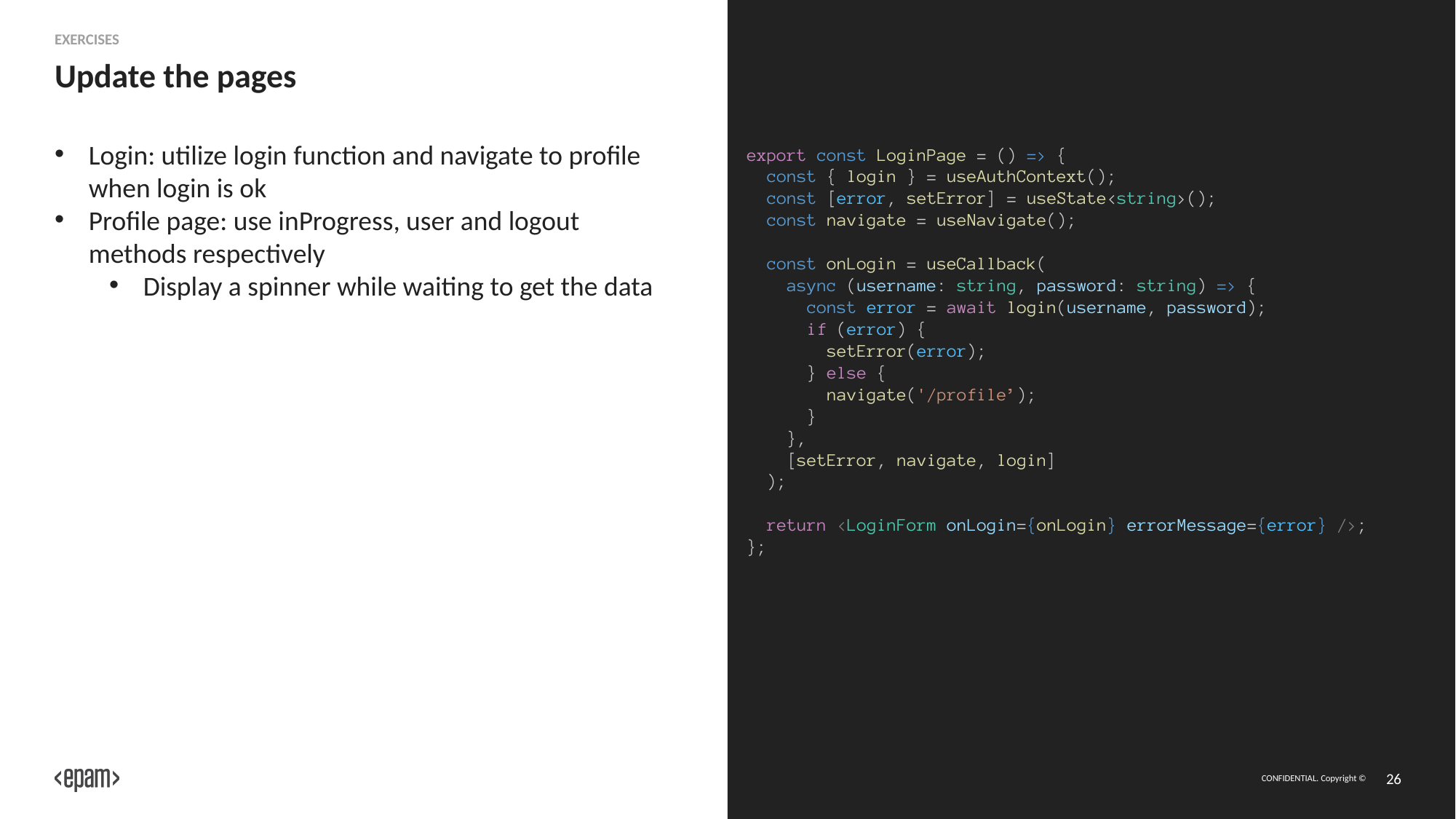

Exercises
# Update the pages
Login: utilize login function and navigate to profile when login is ok
Profile page: use inProgress, user and logout methods respectively
Display a spinner while waiting to get the data
export const LoginPage = () => {
  const { login } = useAuthContext();
  const [error, setError] = useState<string>();
  const navigate = useNavigate();

  const onLogin = useCallback(
    async (username: string, password: string) => {
      const error = await login(username, password);
      if (error) {
        setError(error);
      } else {
        navigate('/profile’);
      }
    },
    [setError, navigate, login]
  );

  return <LoginForm onLogin={onLogin} errorMessage={error} />;
};